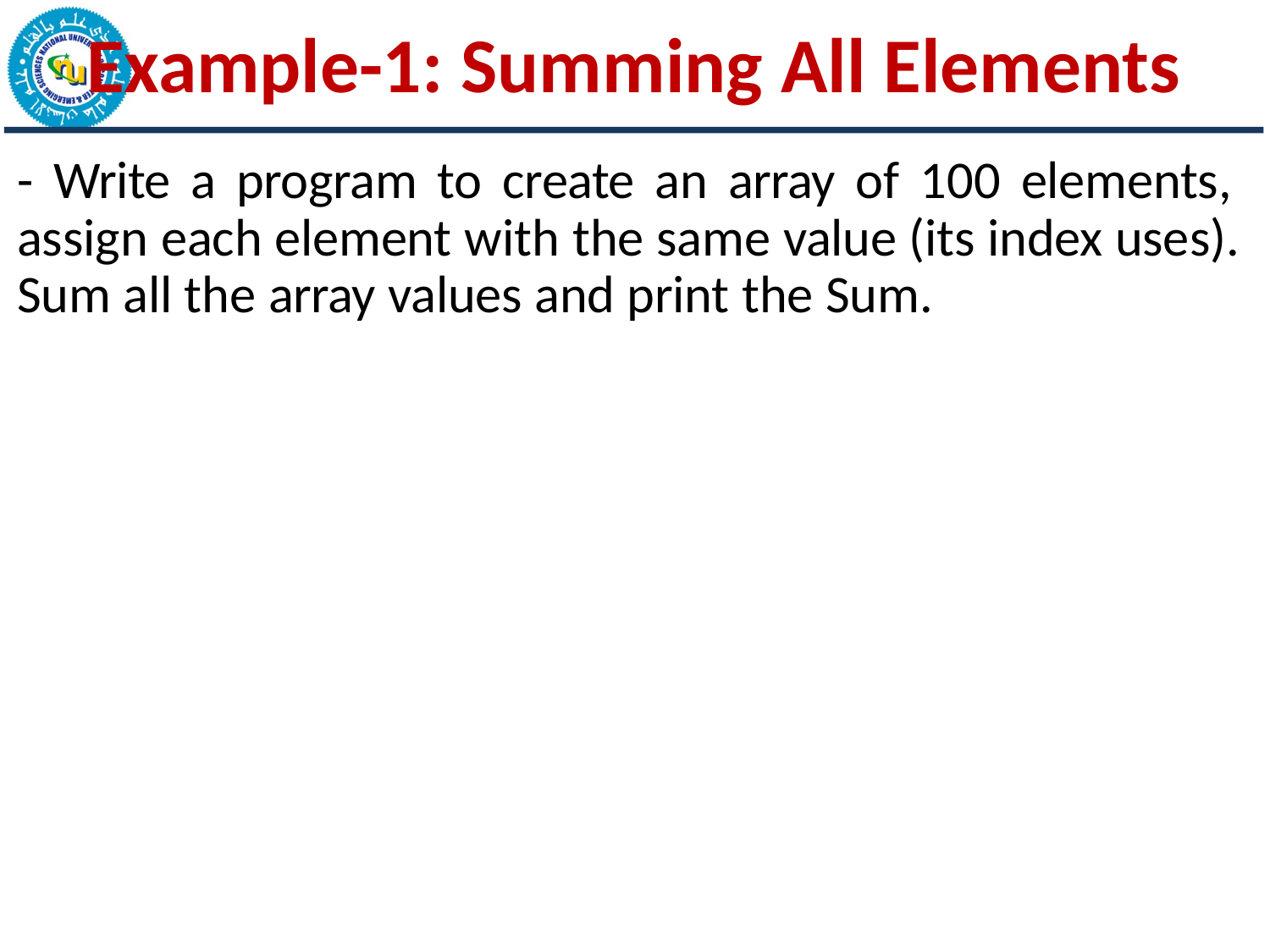

Example-1: Summing All Elements

- Write a program to create an array of 100 elements,  assign each element with the same value (its index uses).  Sum all the array values and print the Sum.